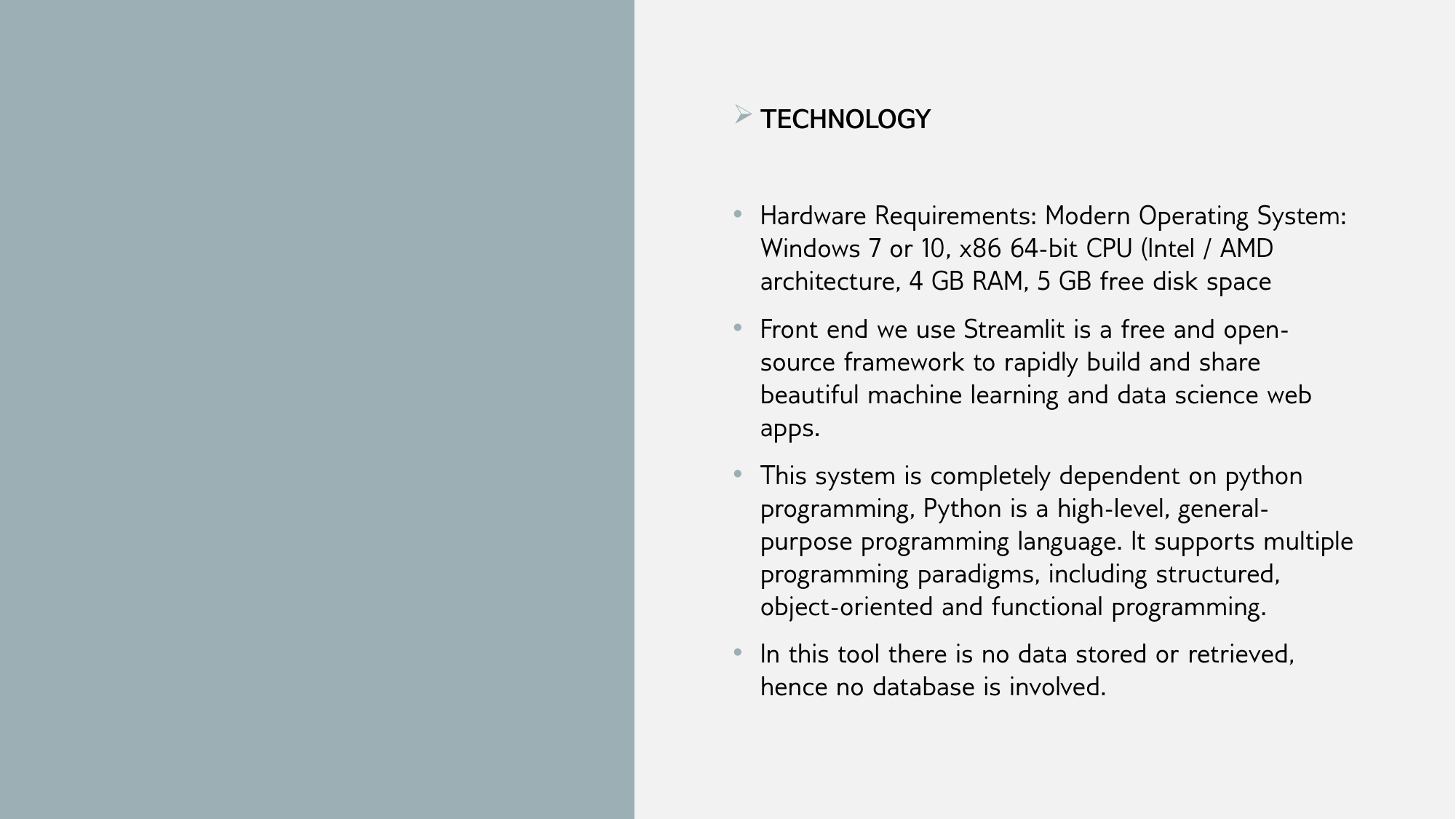

TECHNOLOGY

Hardware Requirements: Modern Operating System: Windows 7 or 10, x86 64-bit CPU (Intel / AMD architecture, 4 GB RAM, 5 GB free disk space
Front end we use Streamlit is a free and open-source framework to rapidly build and share beautiful machine learning and data science web apps.
This system is completely dependent on python programming, Python is a high-level, general-purpose programming language. It supports multiple programming paradigms, including structured, object-oriented and functional programming.
In this tool there is no data stored or retrieved, hence no database is involved.